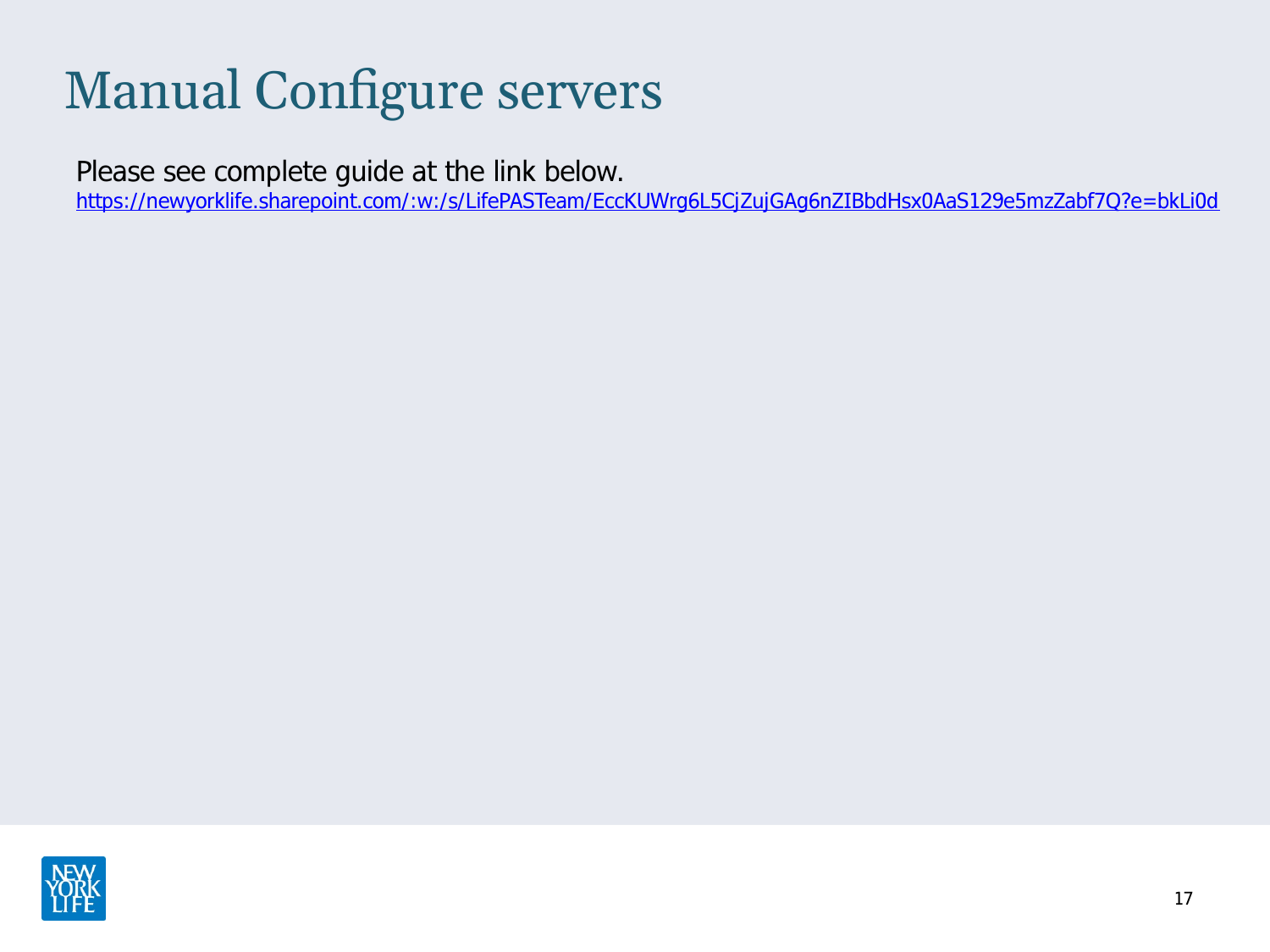

# Manual Configure servers
Please see complete guide at the link below.
https://newyorklife.sharepoint.com/:w:/s/LifePASTeam/EccKUWrg6L5CjZujGAg6nZIBbdHsx0AaS129e5mzZabf7Q?e=bkLi0d
17